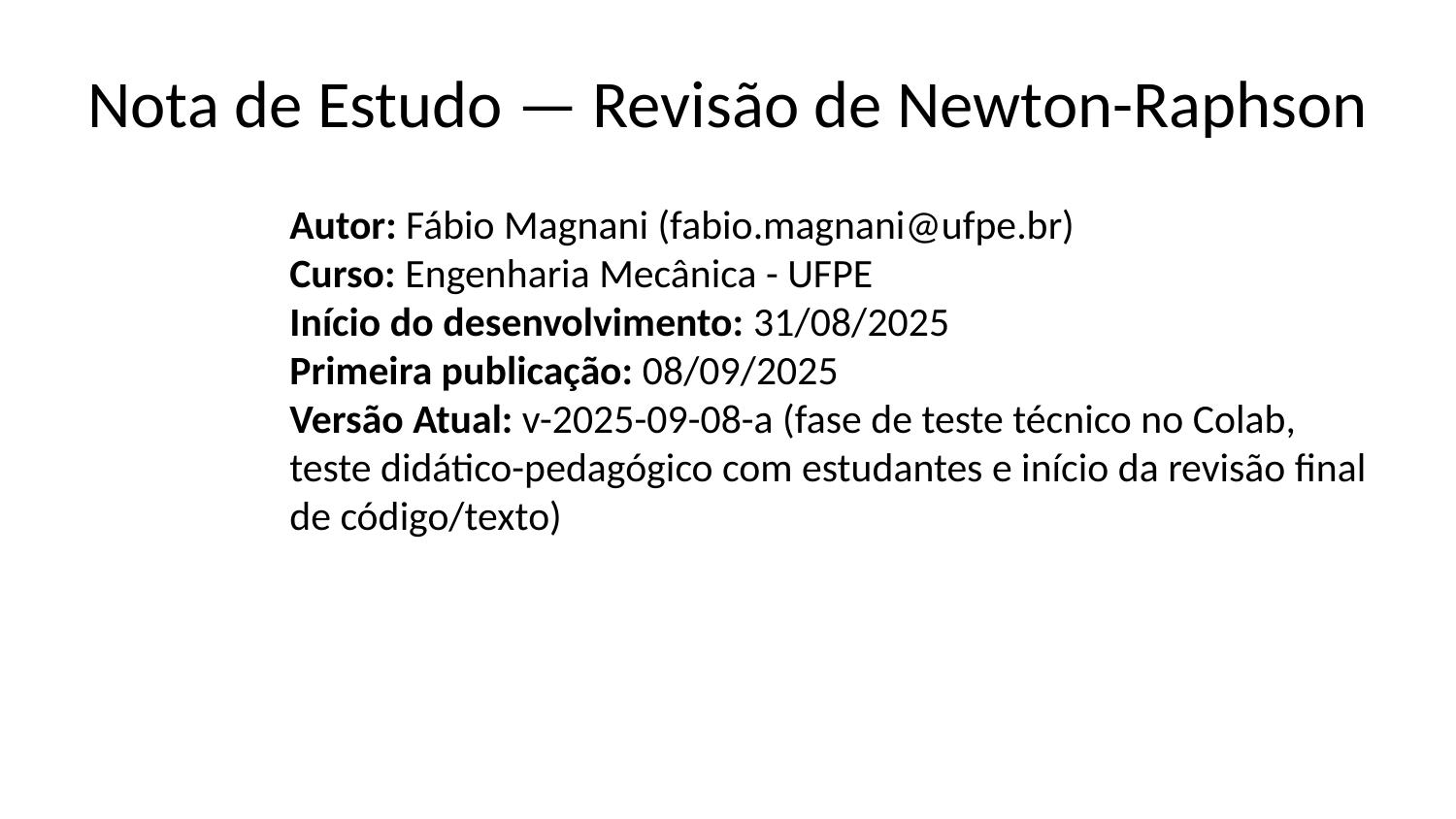

# Nota de Estudo — Revisão de Newton-Raphson
Autor: Fábio Magnani (fabio.magnani@ufpe.br)
Curso: Engenharia Mecânica - UFPE
Início do desenvolvimento: 31/08/2025
Primeira publicação: 08/09/2025
Versão Atual: v-2025-09-08-a (fase de teste técnico no Colab, teste didático-pedagógico com estudantes e início da revisão final de código/texto)